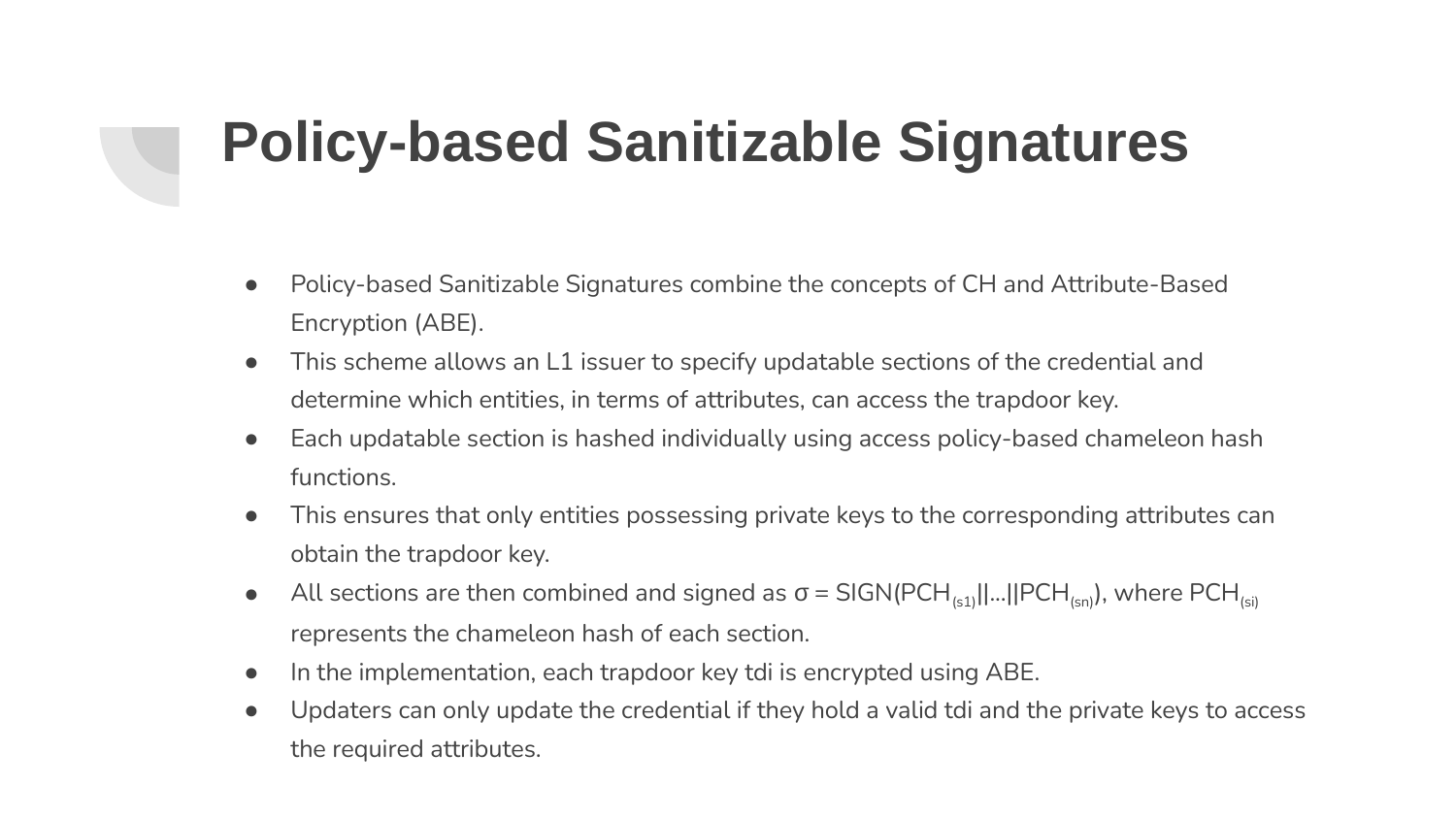

# Policy-based Sanitizable Signatures
Policy-based Sanitizable Signatures combine the concepts of CH and Attribute-Based Encryption (ABE).
This scheme allows an L1 issuer to specify updatable sections of the credential and determine which entities, in terms of attributes, can access the trapdoor key.
Each updatable section is hashed individually using access policy-based chameleon hash functions.
This ensures that only entities possessing private keys to the corresponding attributes can obtain the trapdoor key.
All sections are then combined and signed as σ = SIGN(PCH(s1)||...||PCH(sn)), where PCH(si) represents the chameleon hash of each section.
In the implementation, each trapdoor key tdi is encrypted using ABE.
Updaters can only update the credential if they hold a valid tdi and the private keys to access the required attributes.